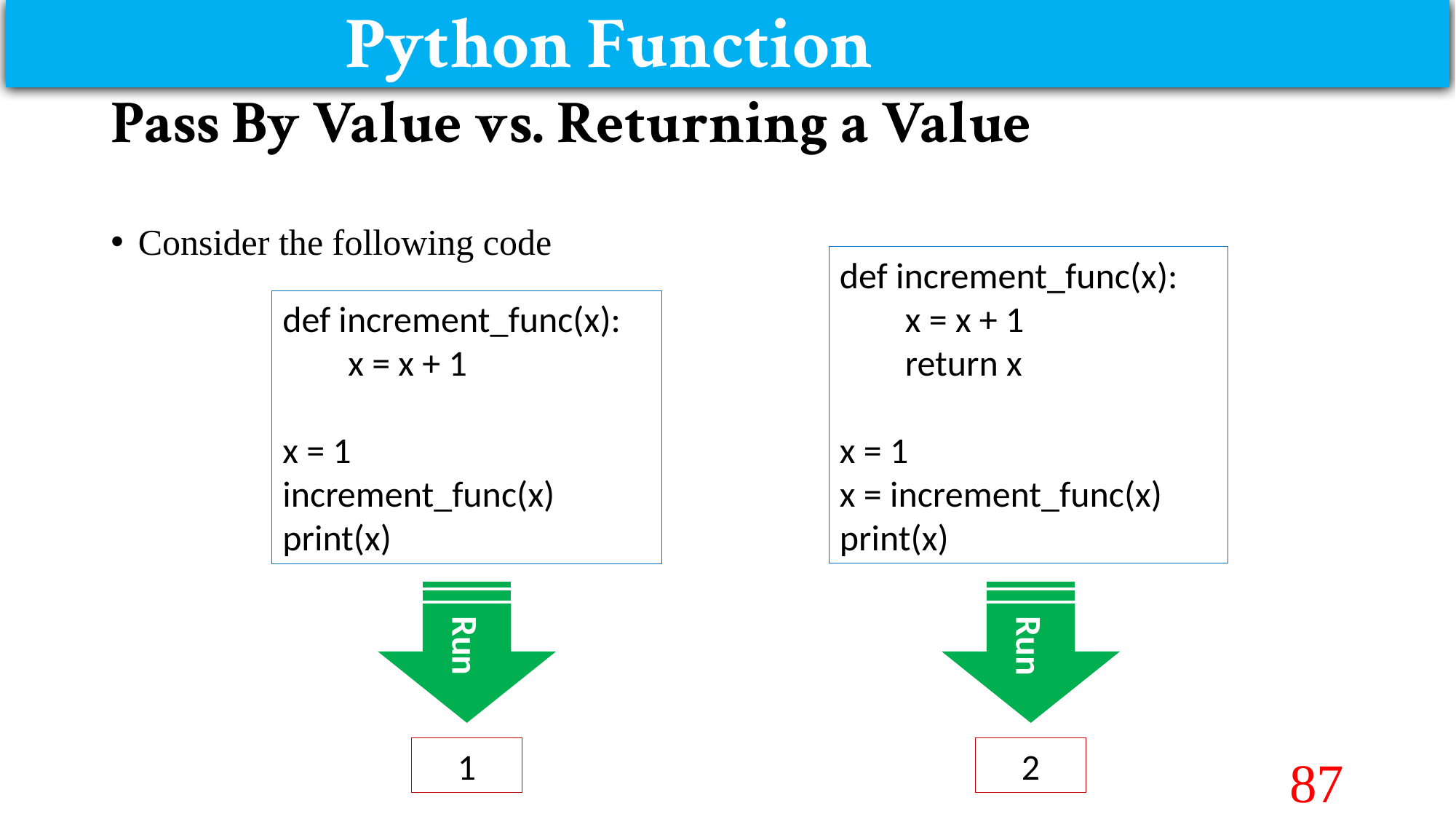

Python Function

# Pass By Value vs. Returning a Value
Consider the following code

def increment_func(x):
        x = x + 1
        return x

x = 1
x = increment_func(x)
print(x)
def increment_func(x):
        x = x + 1

x = 1
increment_func(x)
print(x)
Run
Run
2
1
87